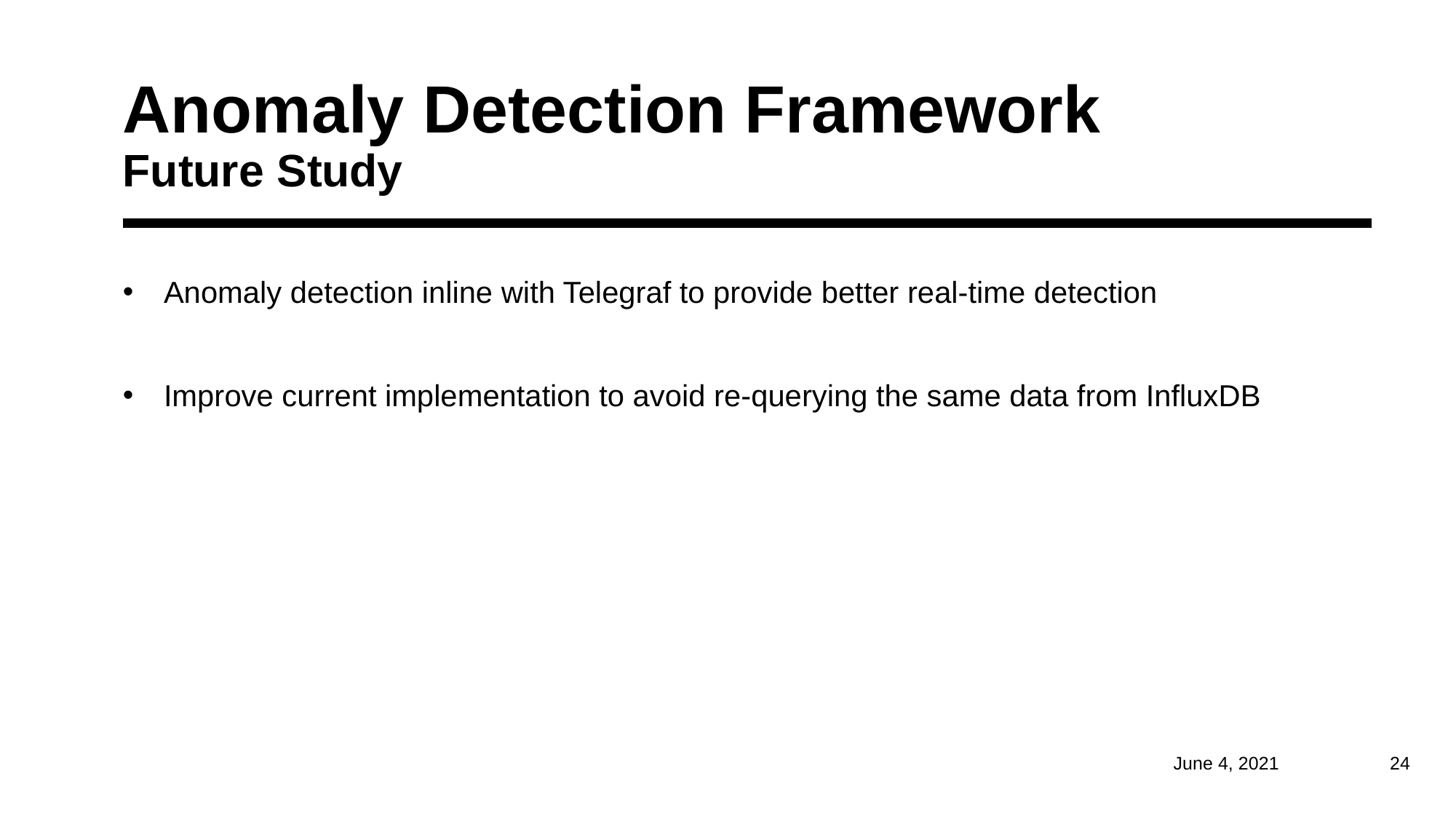

# Anomaly Detection Framework Future Study
Anomaly detection inline with Telegraf to provide better real-time detection

Improve current implementation to avoid re-querying the same data from InfluxDB

June 4, 2021
24